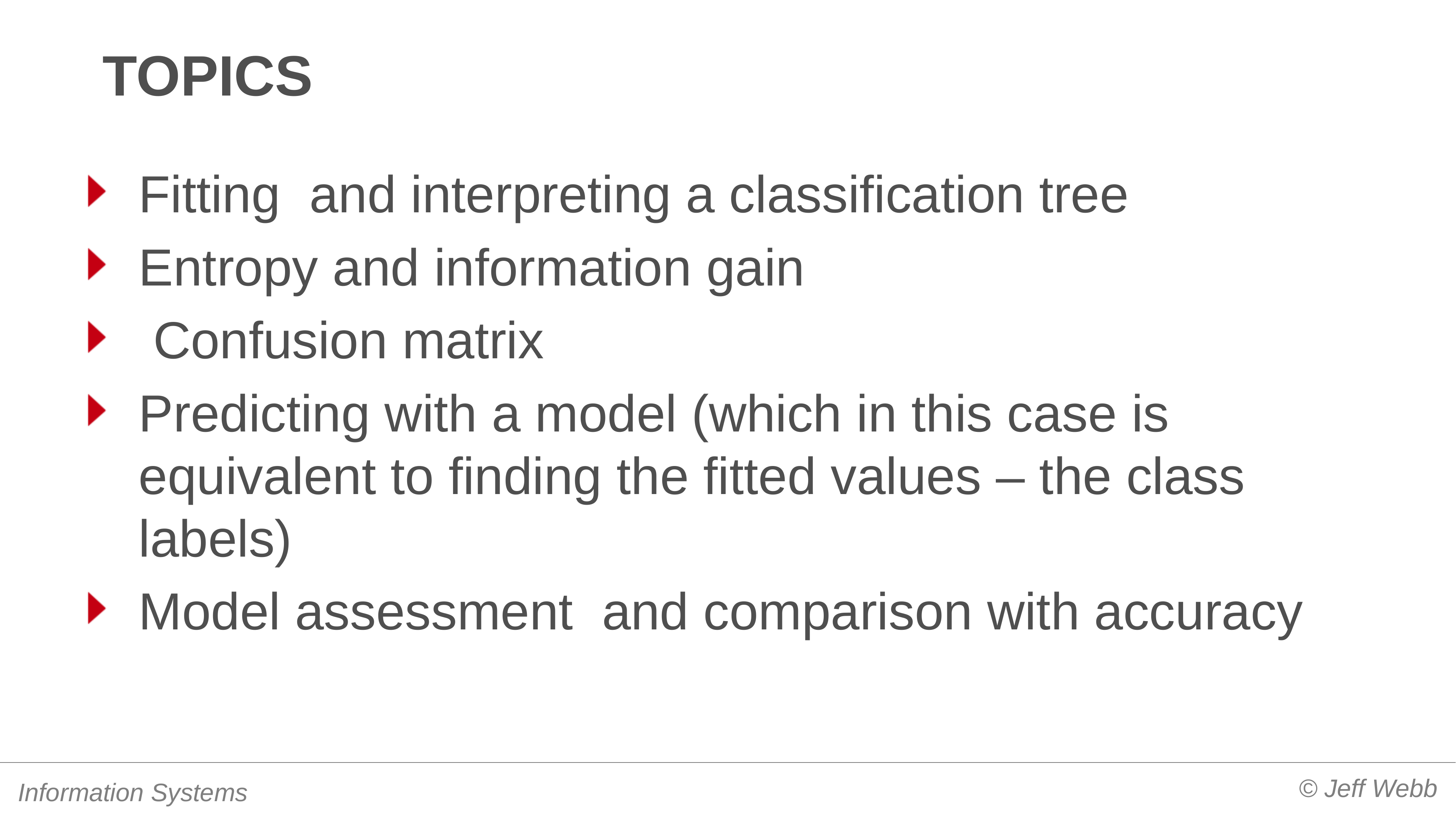

# topics
Fitting  and interpreting a classification tree
Entropy and information gain
 Confusion matrix
Predicting with a model (which in this case is  equivalent to finding the fitted values – the class labels)
Model assessment  and comparison with accuracy